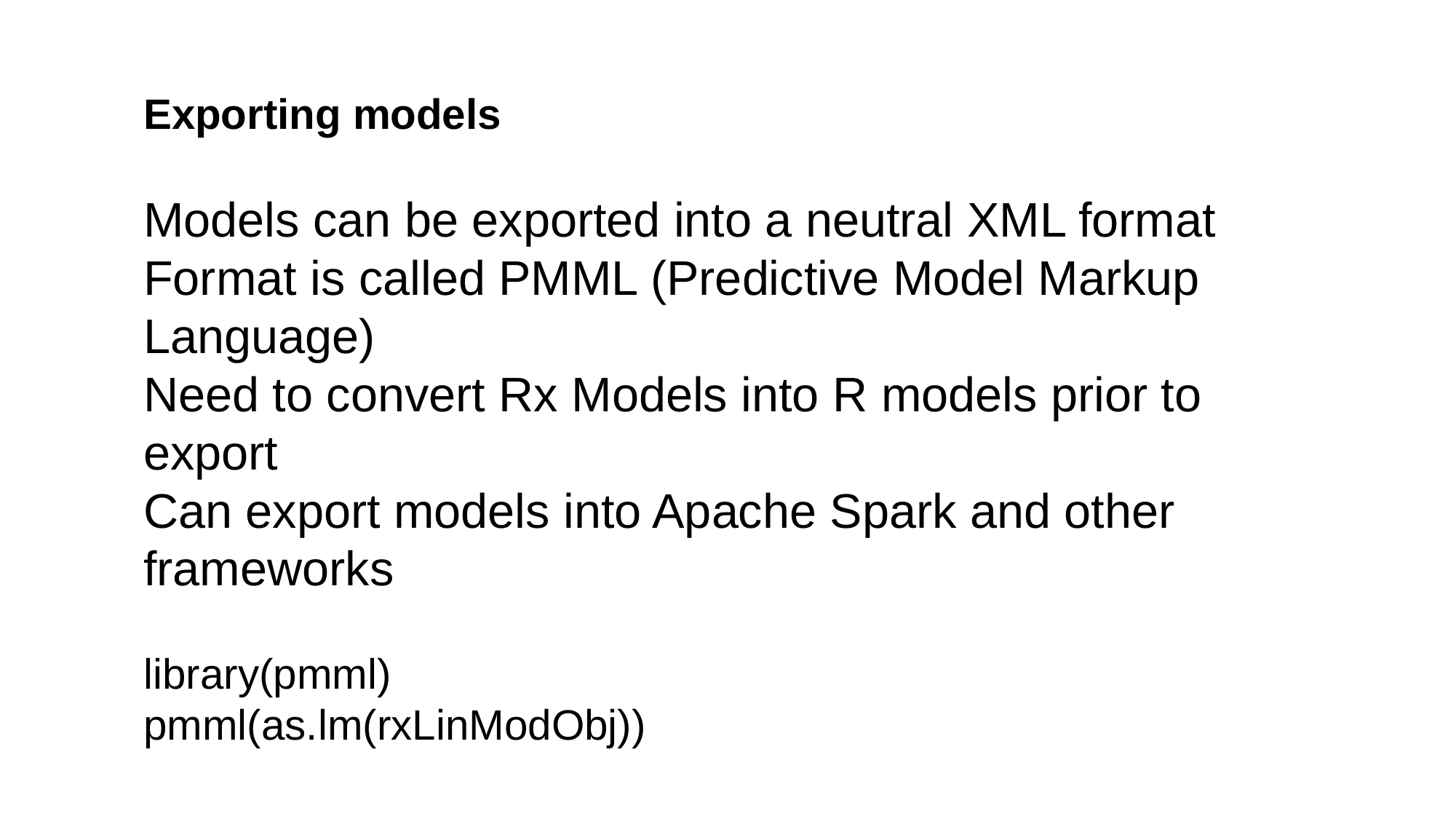

Exporting models

Models can be exported into a neutral XML format
Format is called PMML (Predictive Model Markup Language)
Need to convert Rx Models into R models prior to export
Can export models into Apache Spark and other frameworks

library(pmml)
pmml(as.lm(rxLinModObj))